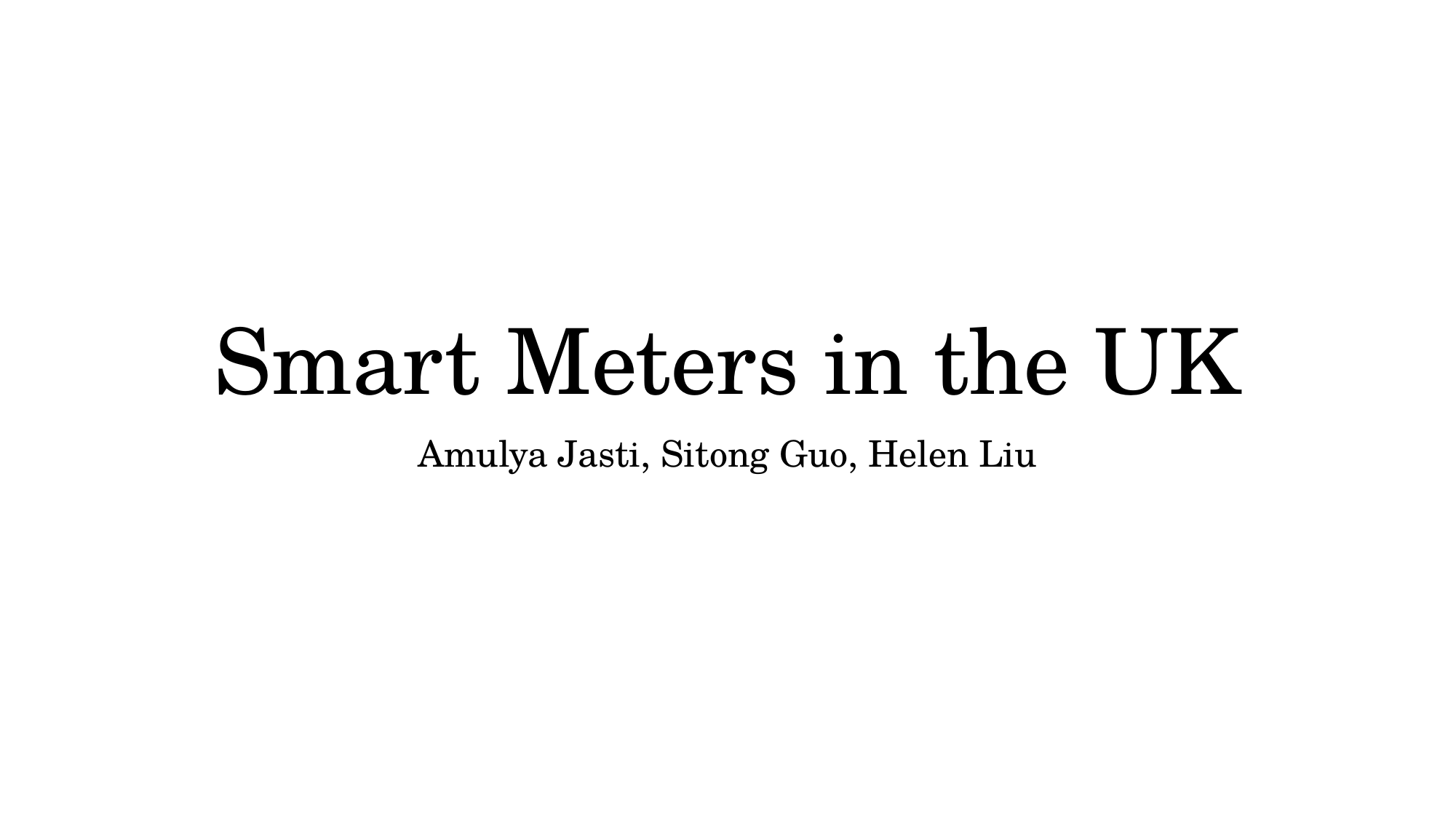

# Smart Meters in the UK
Amulya Jasti, Sitong Guo, Helen Liu